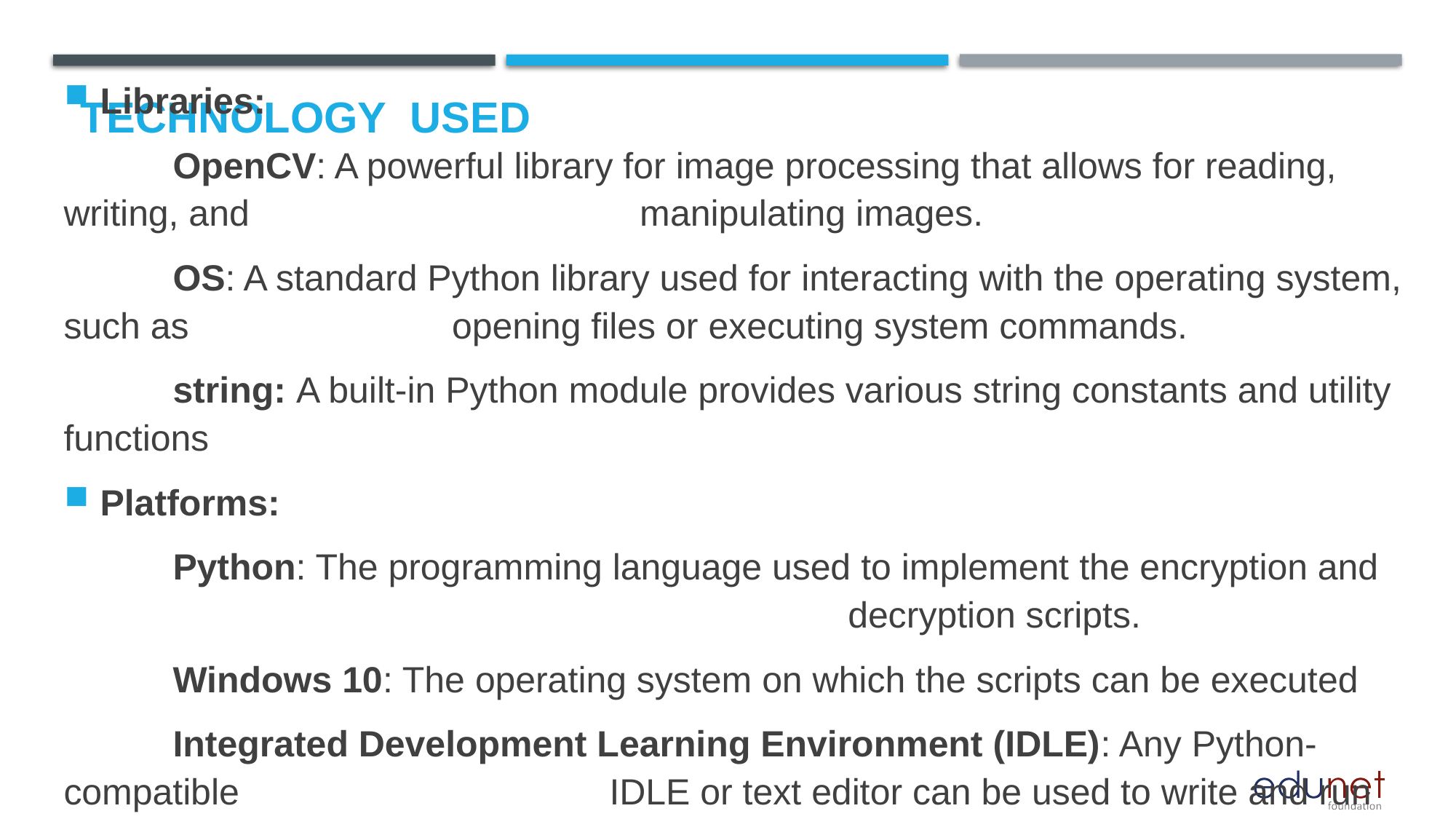

# Technology  used
Libraries:
	OpenCV: A powerful library for image processing that allows for reading, writing, and     			   manipulating images.
	OS: A standard Python library used for interacting with the operating system, such as 		      opening files or executing system commands.
	string: A built-in Python module provides various string constants and utility functions
Platforms:
	Python: The programming language used to implement the encryption and 			      				  decryption scripts.
	Windows 10: The operating system on which the scripts can be executed
	Integrated Development Learning Environment (IDLE): Any Python-compatible 			 	IDLE or text editor can be used to write and run the scripts